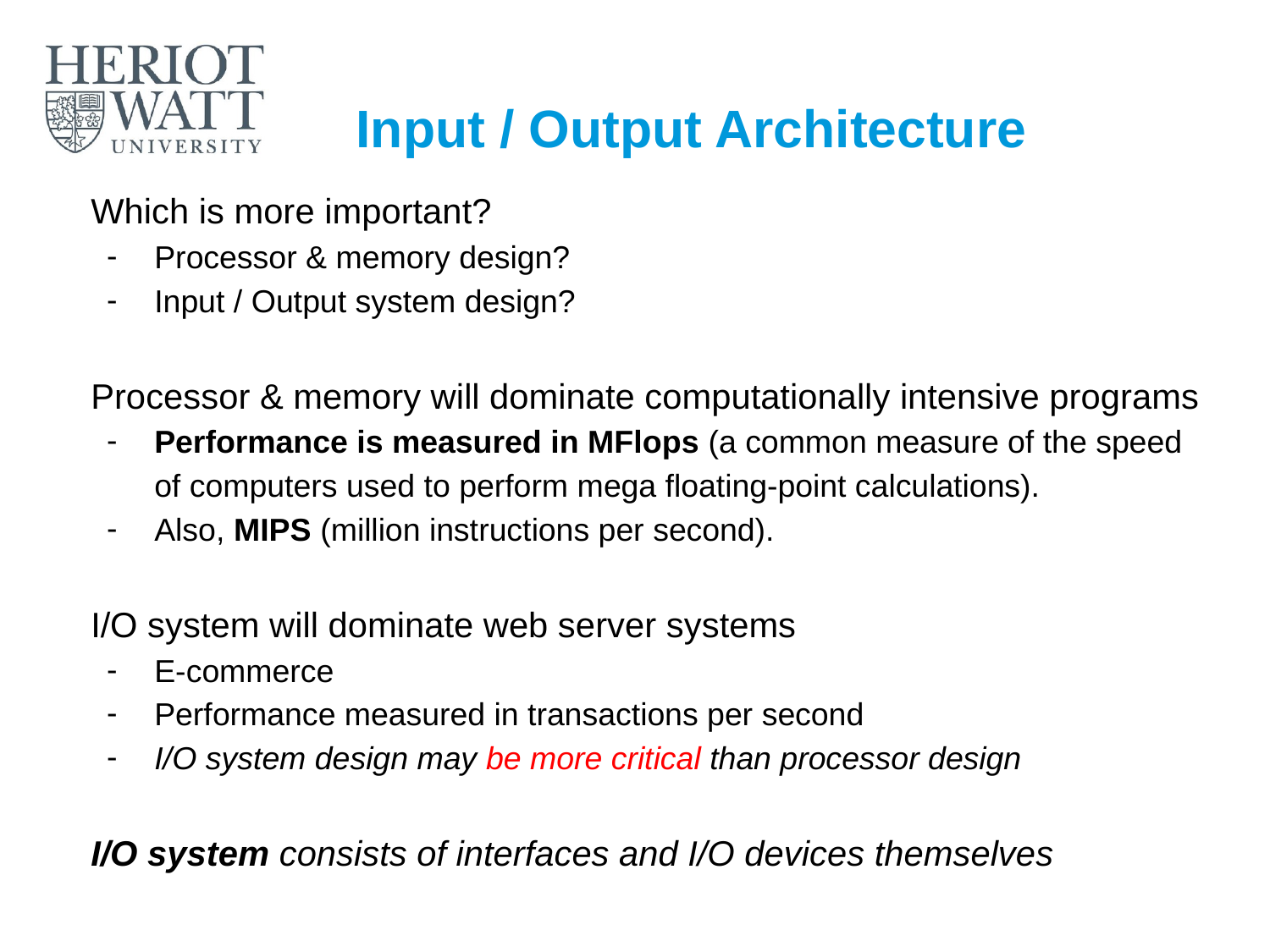

# Input / Output Architecture
Which is more important?
Processor & memory design?
Input / Output system design?

Processor & memory will dominate computationally intensive programs
Performance is measured in MFlops (a common measure of the speed of computers used to perform mega floating-point calculations).
Also, MIPS (million instructions per second).

I/O system will dominate web server systems
E-commerce
Performance measured in transactions per second
I/O system design may be more critical than processor design

I/O system consists of interfaces and I/O devices themselves